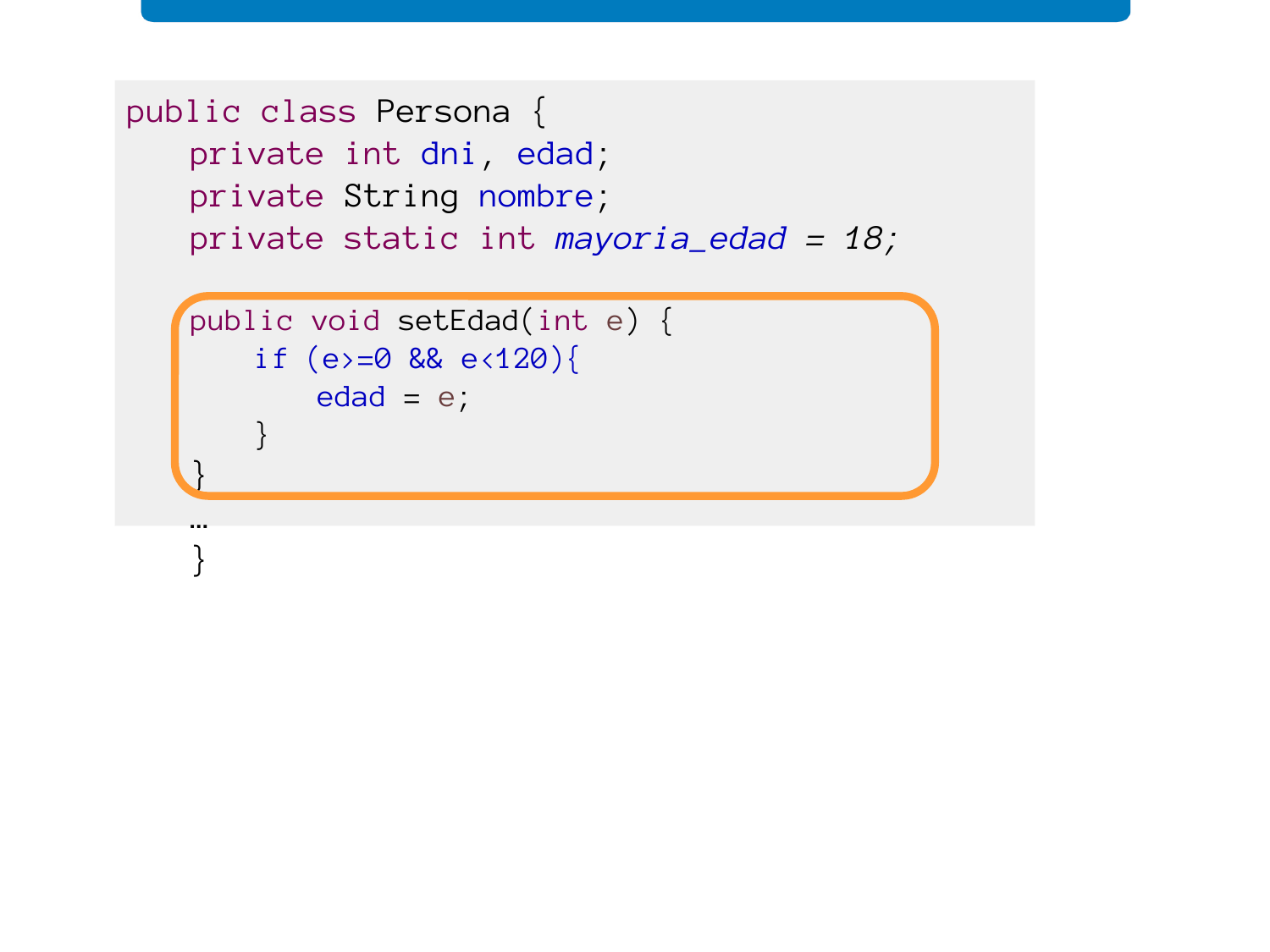

public class Persona {
private int dni, edad;
private String nombre;
private static int mayoria_edad = 18;

public void setEdad(int e) {
if (e>=0 && e<120){
edad = e;
}
}
…
}